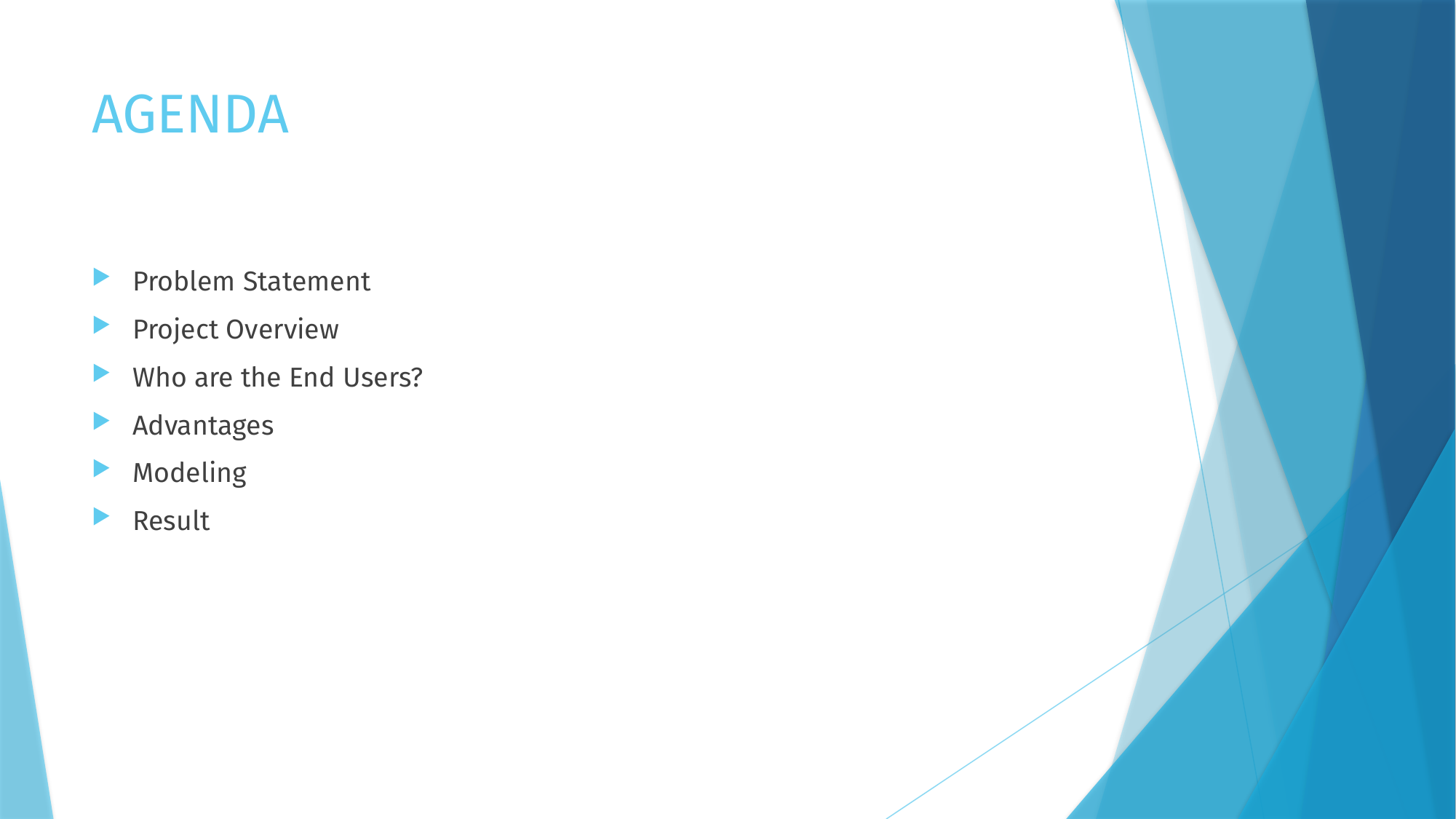

# AGENDA
Problem Statement
Project Overview
Who are the End Users?
Advantages
Modeling
Result